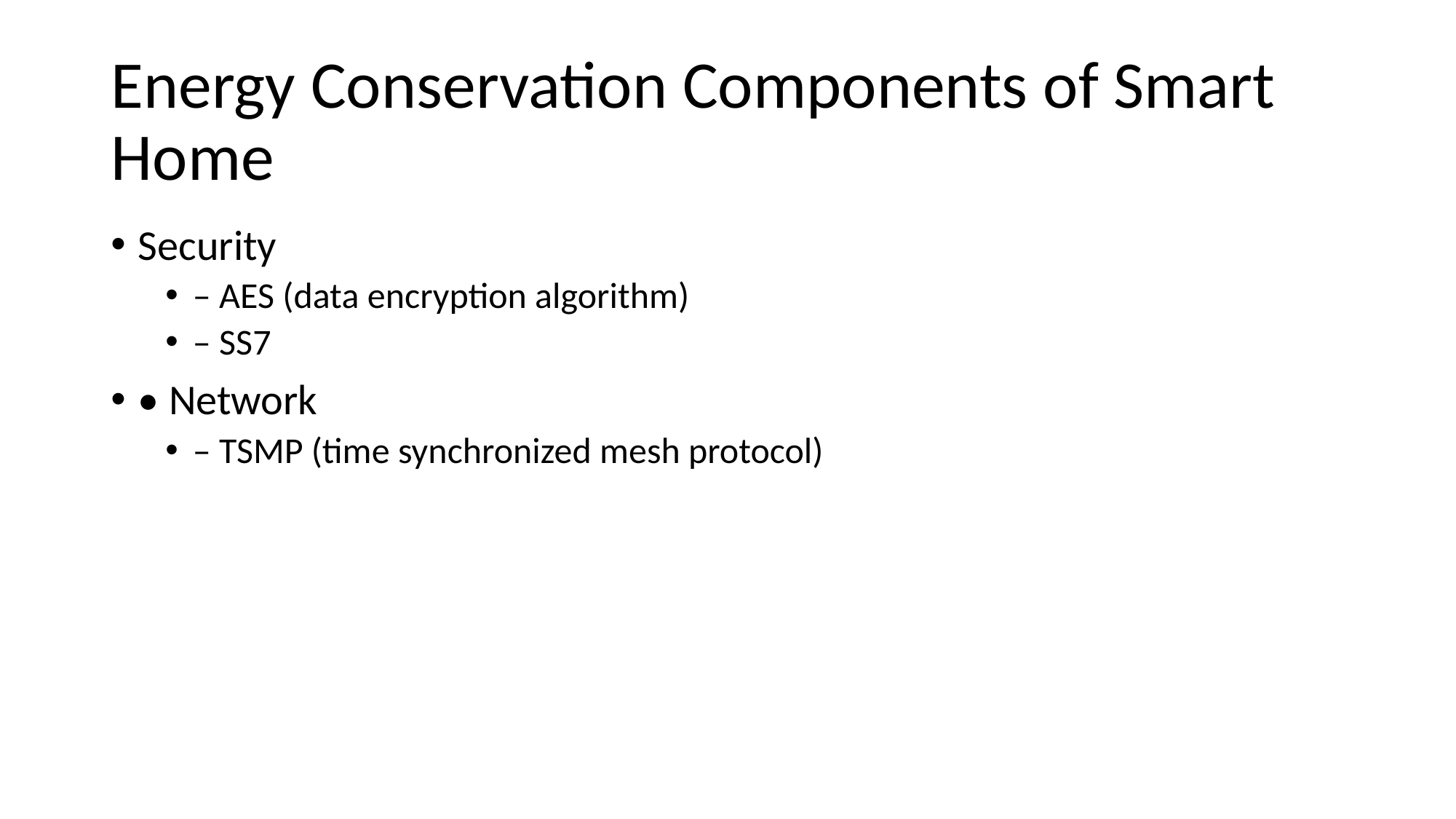

# Energy Conservation Components of Smart Home
Security
– AES (data encryption algorithm)
– SS7
• Network
– TSMP (time synchronized mesh protocol)